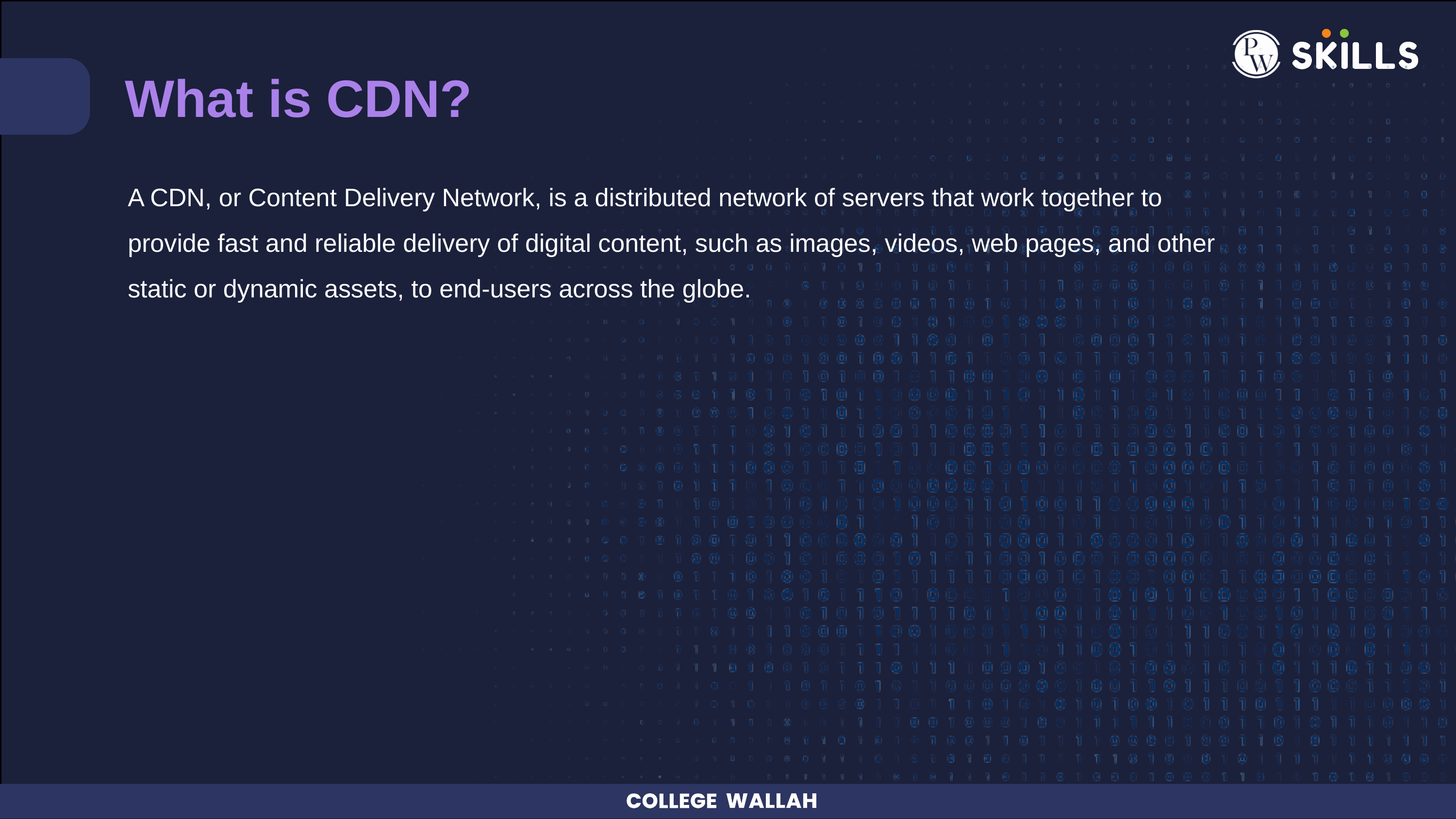

What is CDN?
A CDN, or Content Delivery Network, is a distributed network of servers that work together to provide fast and reliable delivery of digital content, such as images, videos, web pages, and other static or dynamic assets, to end-users across the globe.